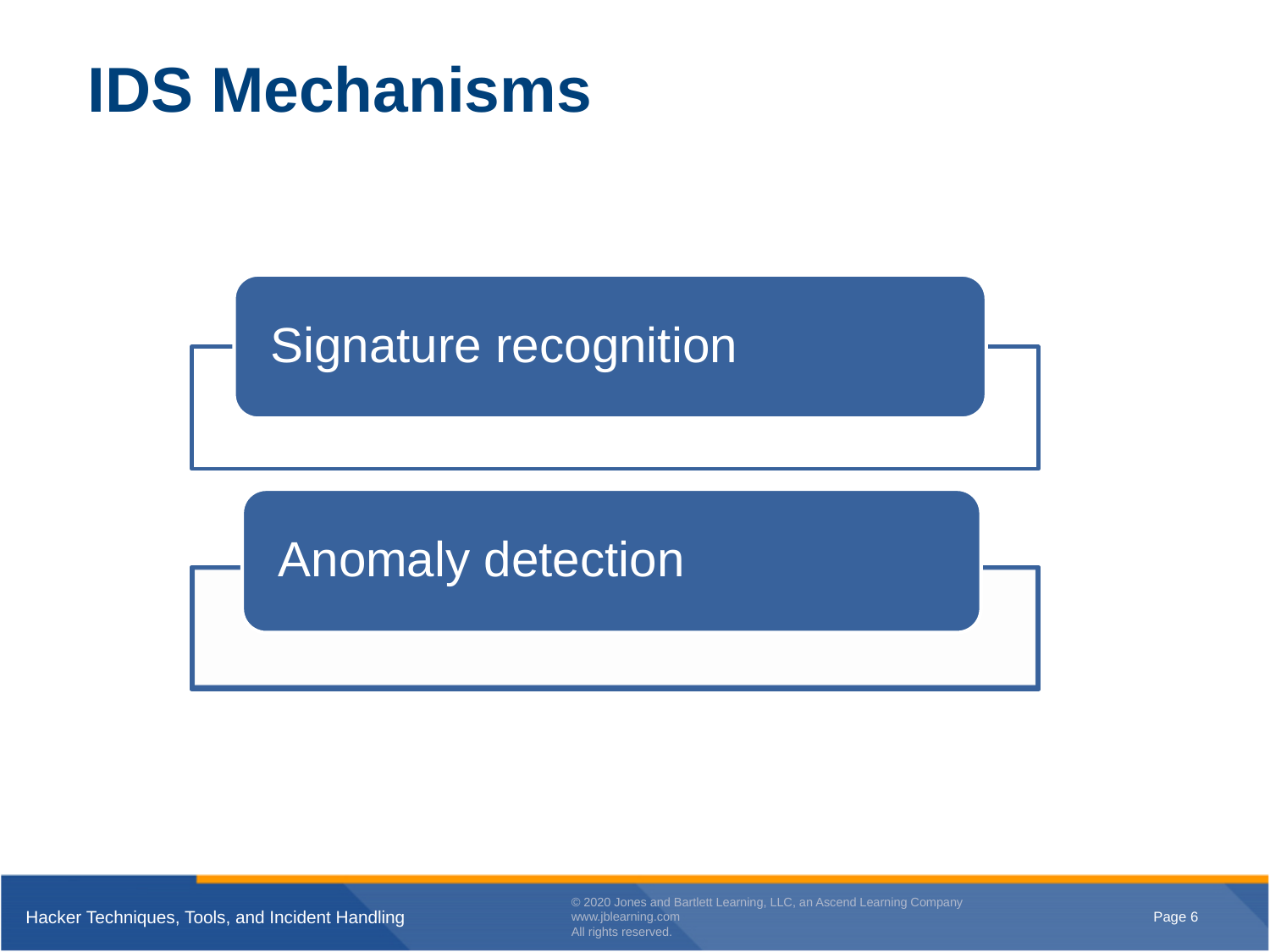

# IDS Mechanisms

Signature recognition
Anomaly detection